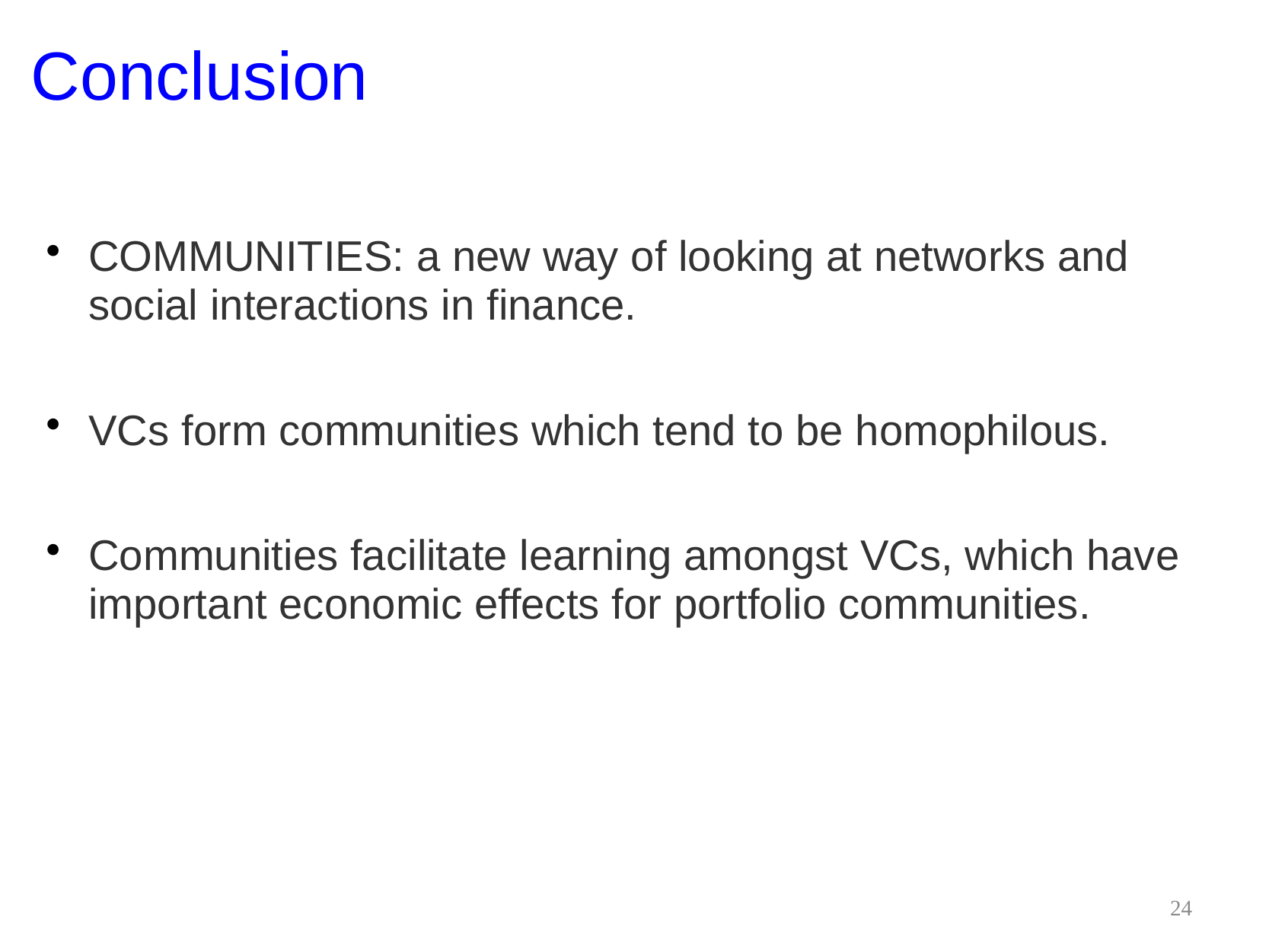

# Conclusion
COMMUNITIES: a new way of looking at networks and social interactions in finance.

VCs form communities which tend to be homophilous.

Communities facilitate learning amongst VCs, which have important economic effects for portfolio communities.

24